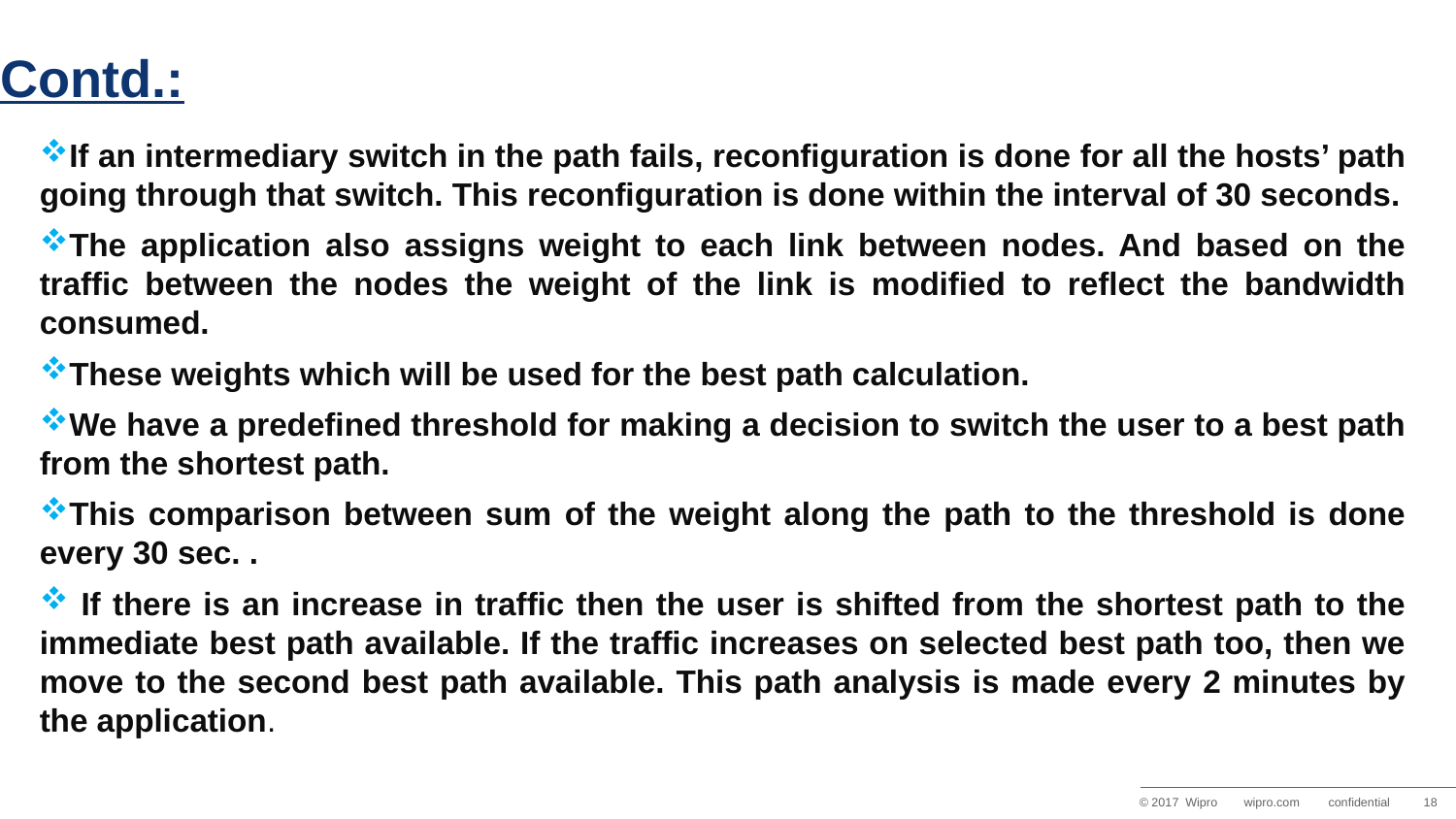

# Contd.:
If an intermediary switch in the path fails, reconfiguration is done for all the hosts’ path going through that switch. This reconfiguration is done within the interval of 30 seconds.
The application also assigns weight to each link between nodes. And based on the traffic between the nodes the weight of the link is modified to reflect the bandwidth consumed.
These weights which will be used for the best path calculation.
We have a predefined threshold for making a decision to switch the user to a best path from the shortest path.
This comparison between sum of the weight along the path to the threshold is done every 30 sec. .
 If there is an increase in traffic then the user is shifted from the shortest path to the immediate best path available. If the traffic increases on selected best path too, then we move to the second best path available. This path analysis is made every 2 minutes by the application.